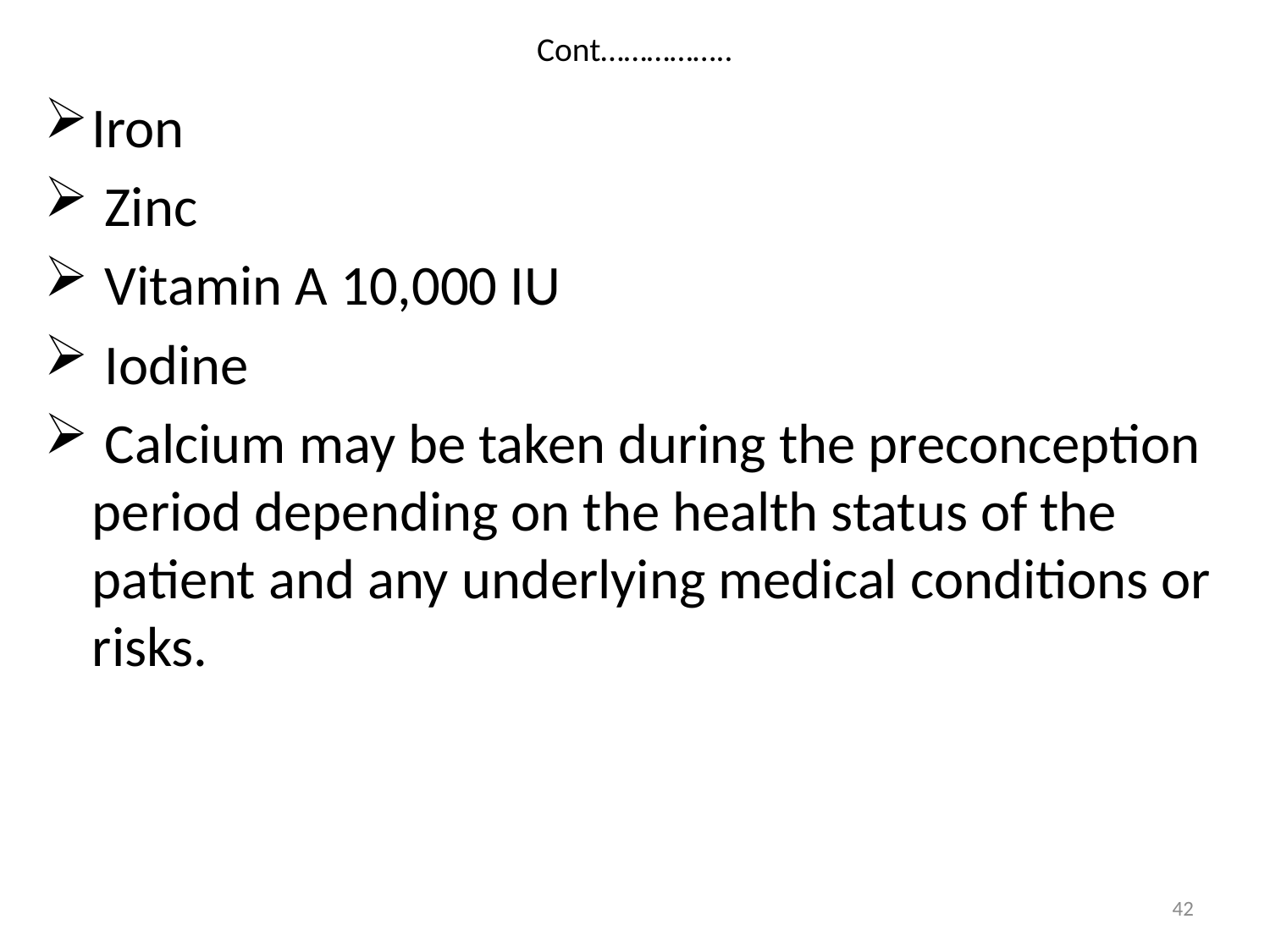

# Cont……………..
Iron
 Zinc
 Vitamin A 10,000 IU
 Iodine
 Calcium may be taken during the preconception period depending on the health status of the patient and any underlying medical conditions or risks.

42